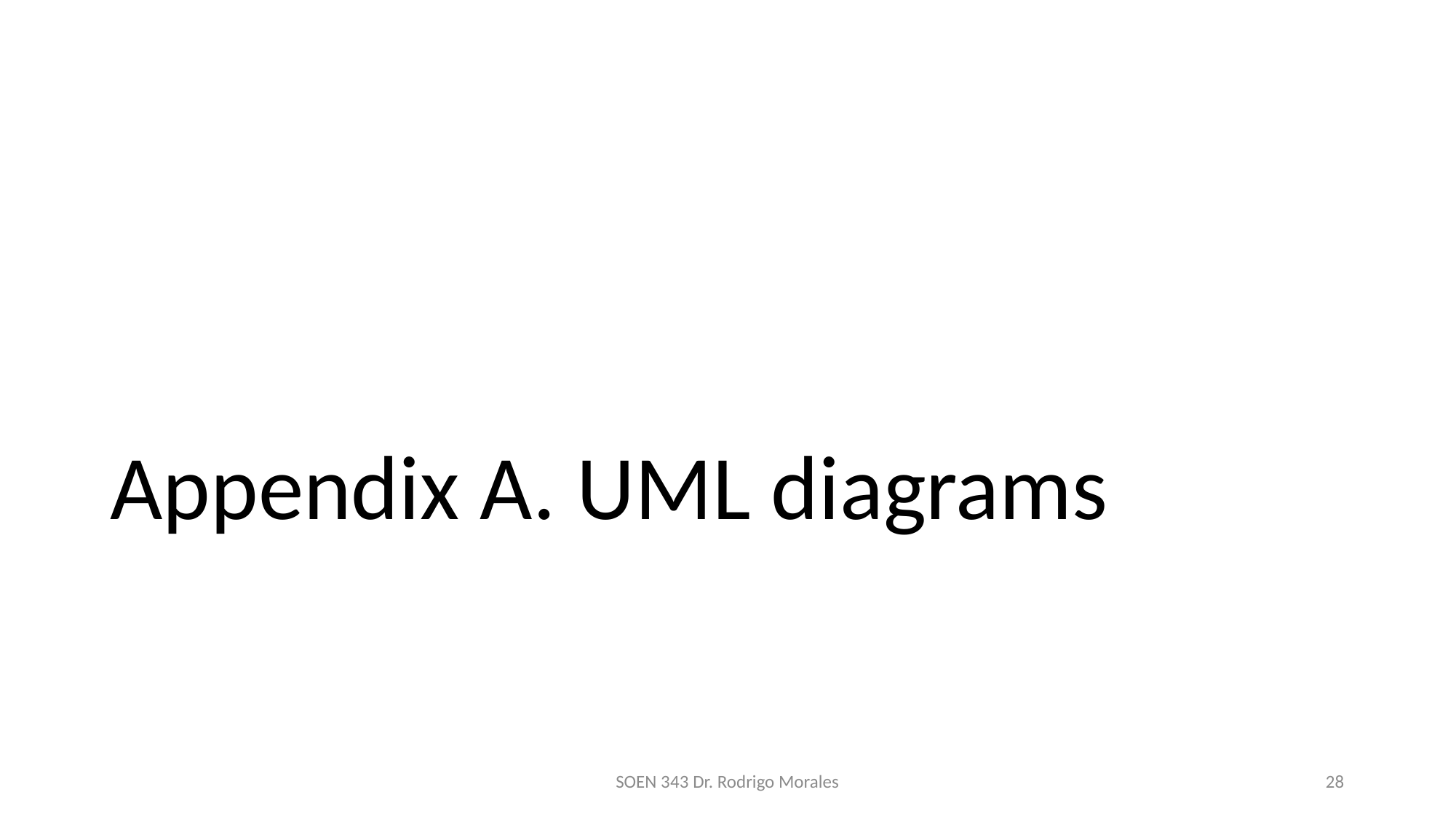

# Appendix A. UML diagrams

SOEN 343 Dr. Rodrigo Morales
28